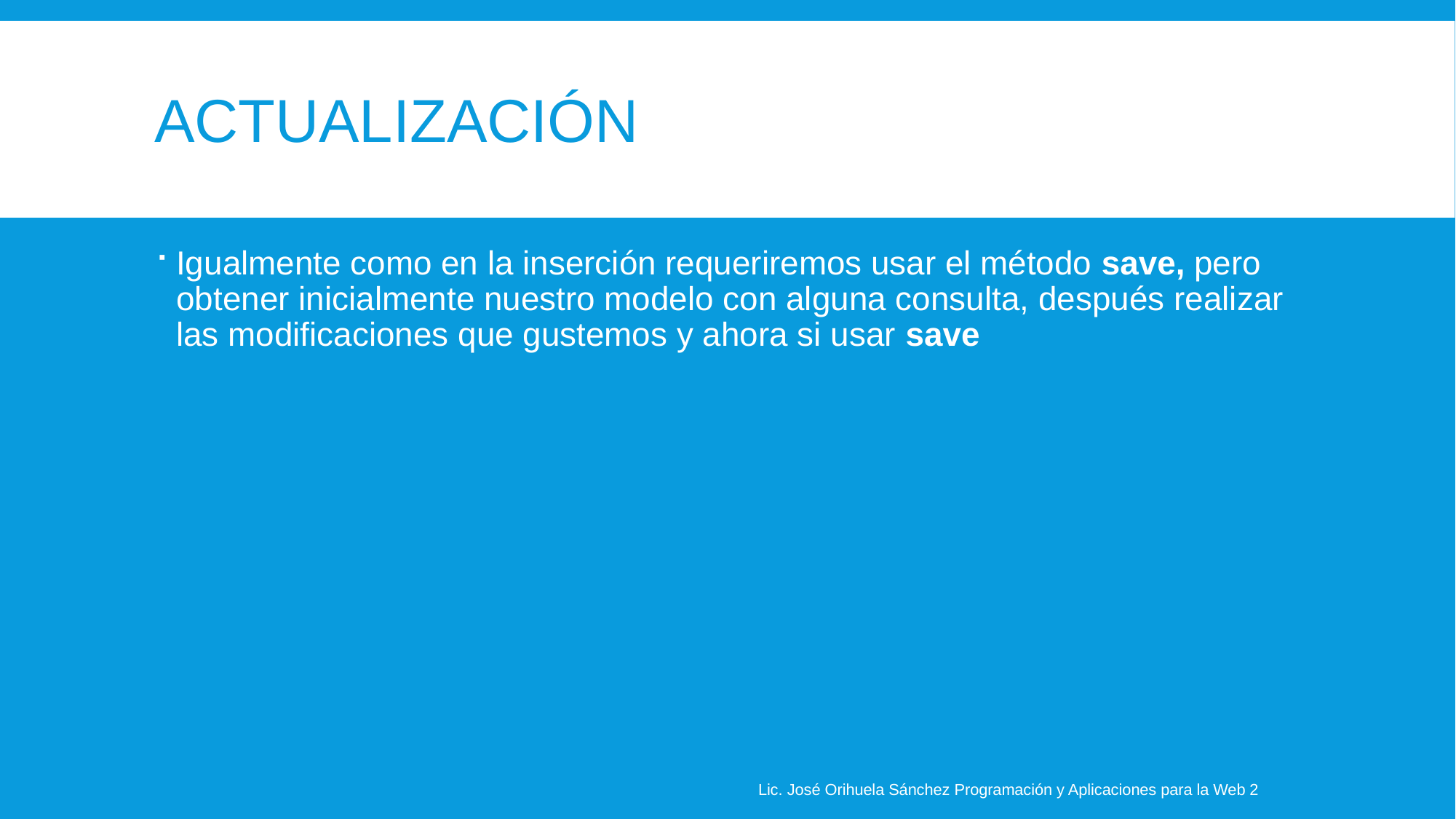

# Actualización
Igualmente como en la inserción requeriremos usar el método save, pero obtener inicialmente nuestro modelo con alguna consulta, después realizar las modificaciones que gustemos y ahora si usar save
Lic. José Orihuela Sánchez Programación y Aplicaciones para la Web 2